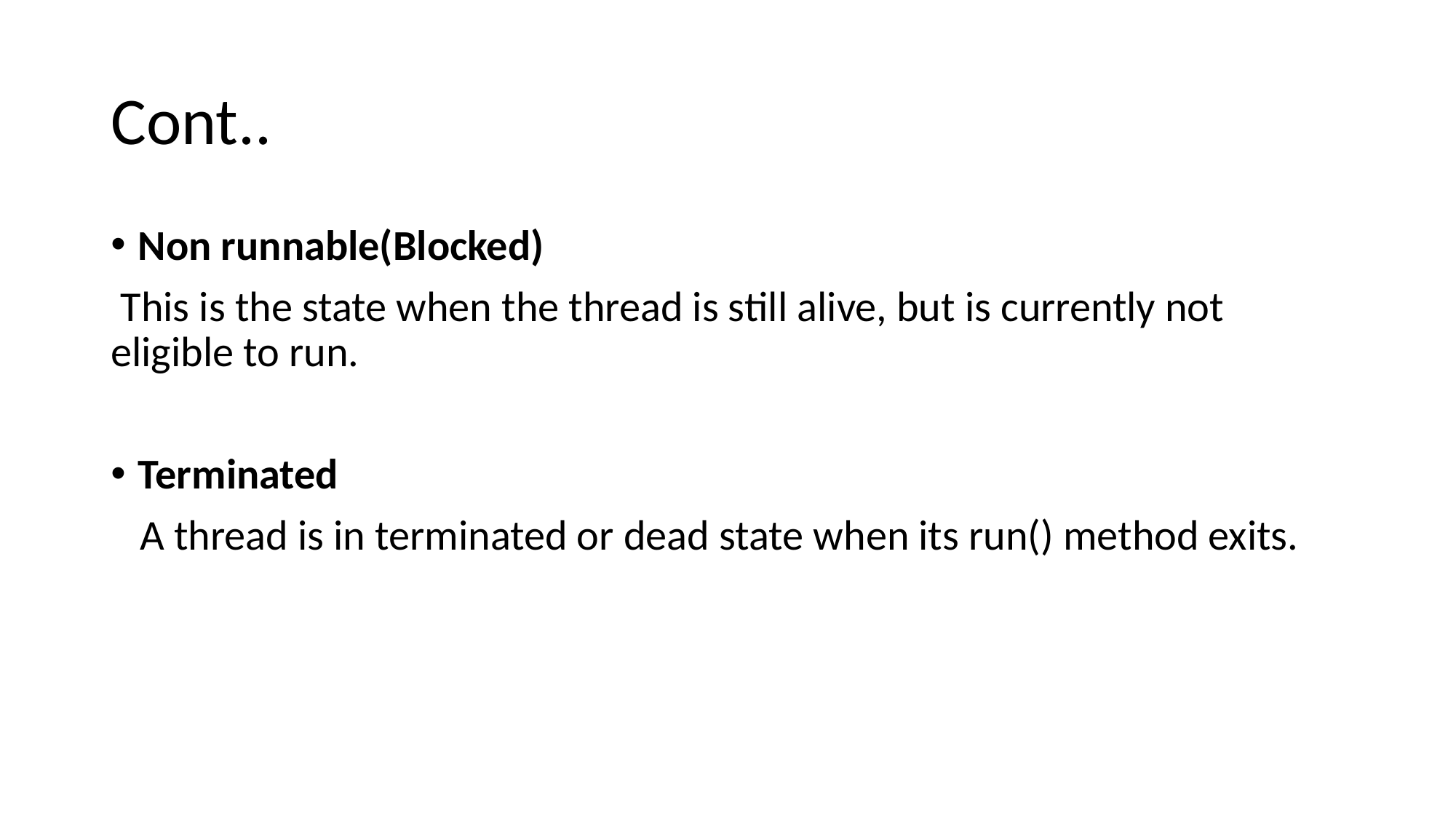

# Cont..
Non runnable(Blocked)
 This is the state when the thread is still alive, but is currently not eligible to run.

Terminated
   A thread is in terminated or dead state when its run() method exits.